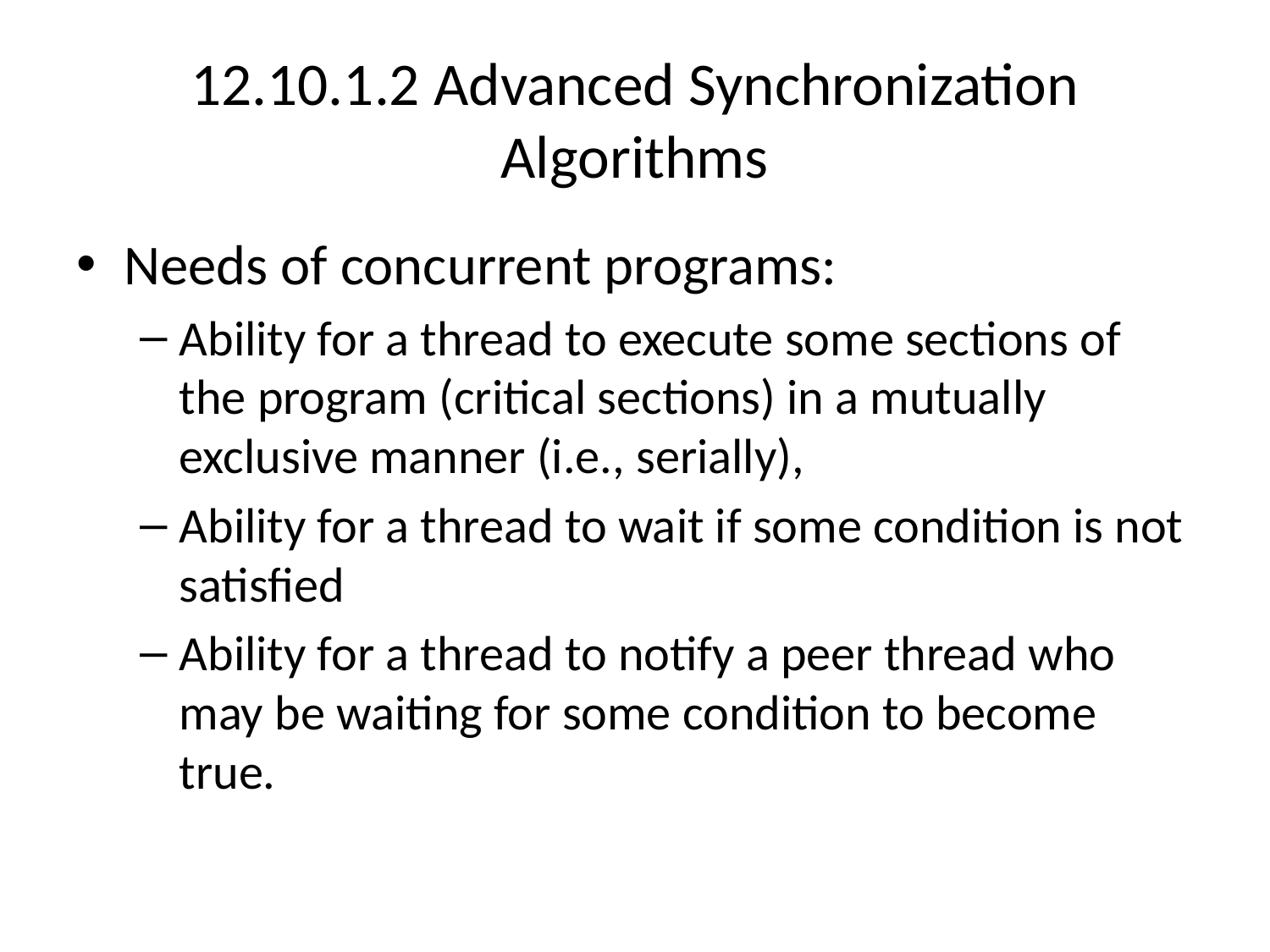

# 12.10.1.2 Advanced Synchronization Algorithms
Needs of concurrent programs:
Ability for a thread to execute some sections of the program (critical sections) in a mutually exclusive manner (i.e., serially),
Ability for a thread to wait if some condition is not satisfied
Ability for a thread to notify a peer thread who may be waiting for some condition to become true.